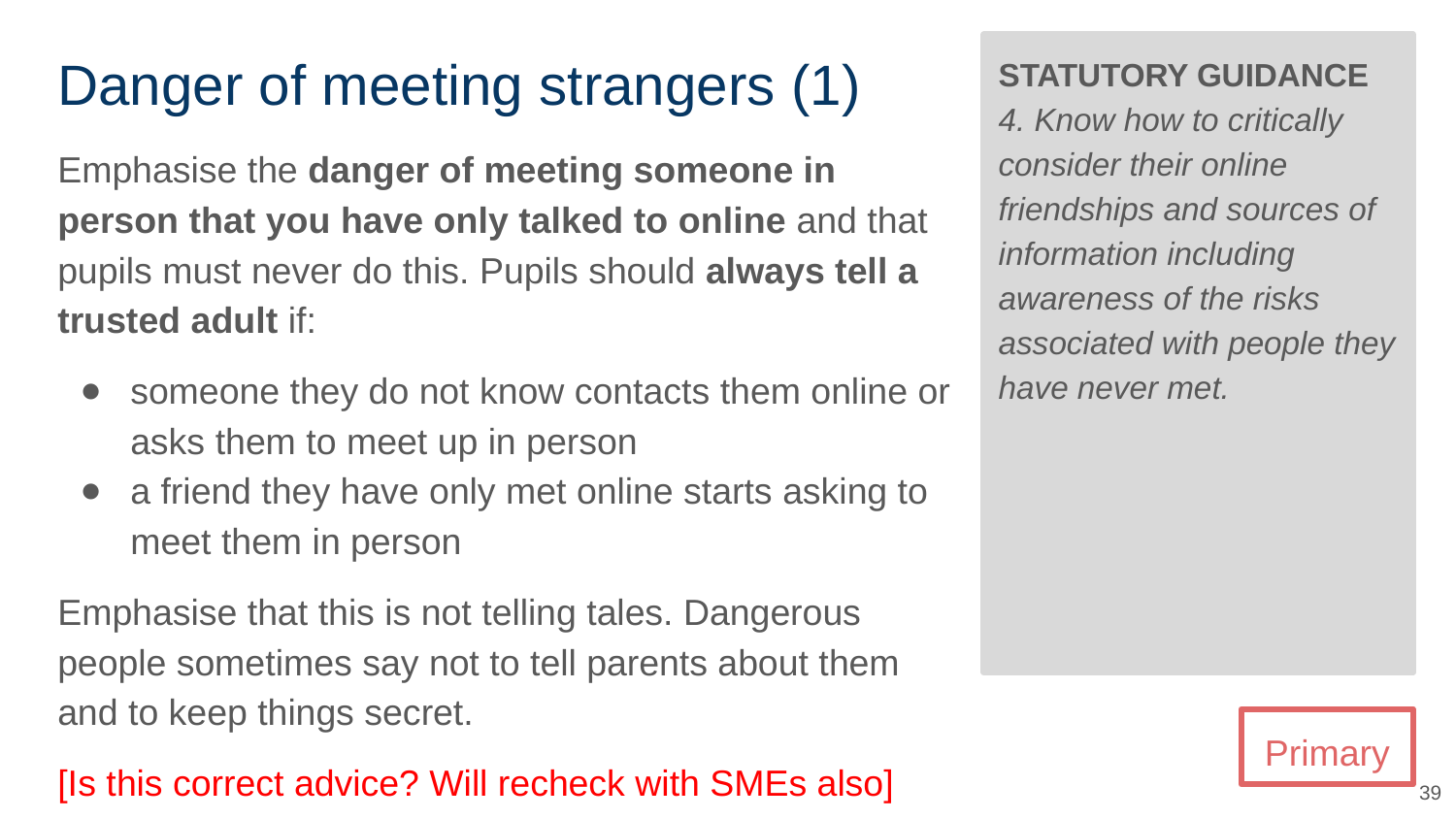

# Danger of meeting strangers (1)
STATUTORY GUIDANCE
4. Know how to critically consider their online friendships and sources of information including awareness of the risks associated with people they have never met.

Emphasise the danger of meeting someone in person that you have only talked to online and that pupils must never do this. Pupils should always tell a trusted adult if:
someone they do not know contacts them online or asks them to meet up in person
a friend they have only met online starts asking to meet them in person
Emphasise that this is not telling tales. Dangerous people sometimes say not to tell parents about them and to keep things secret.
[Is this correct advice? Will recheck with SMEs also]

Primary
39